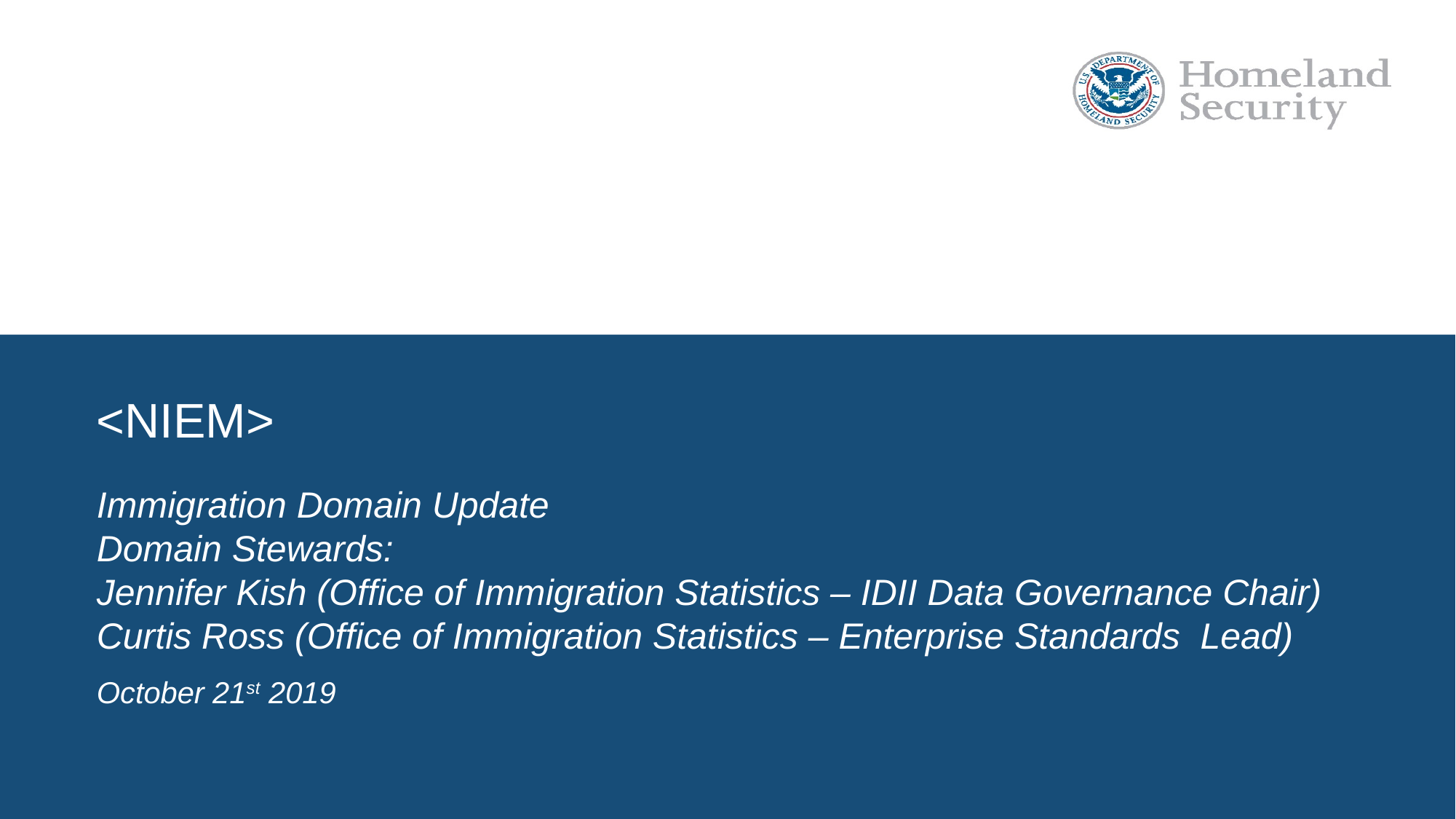

<NIEM>
Immigration Domain Update
Domain Stewards:
Jennifer Kish (Office of Immigration Statistics – IDII Data Governance Chair)
Curtis Ross (Office of Immigration Statistics – Enterprise Standards  Lead)
October 21st 2019
Draft
1